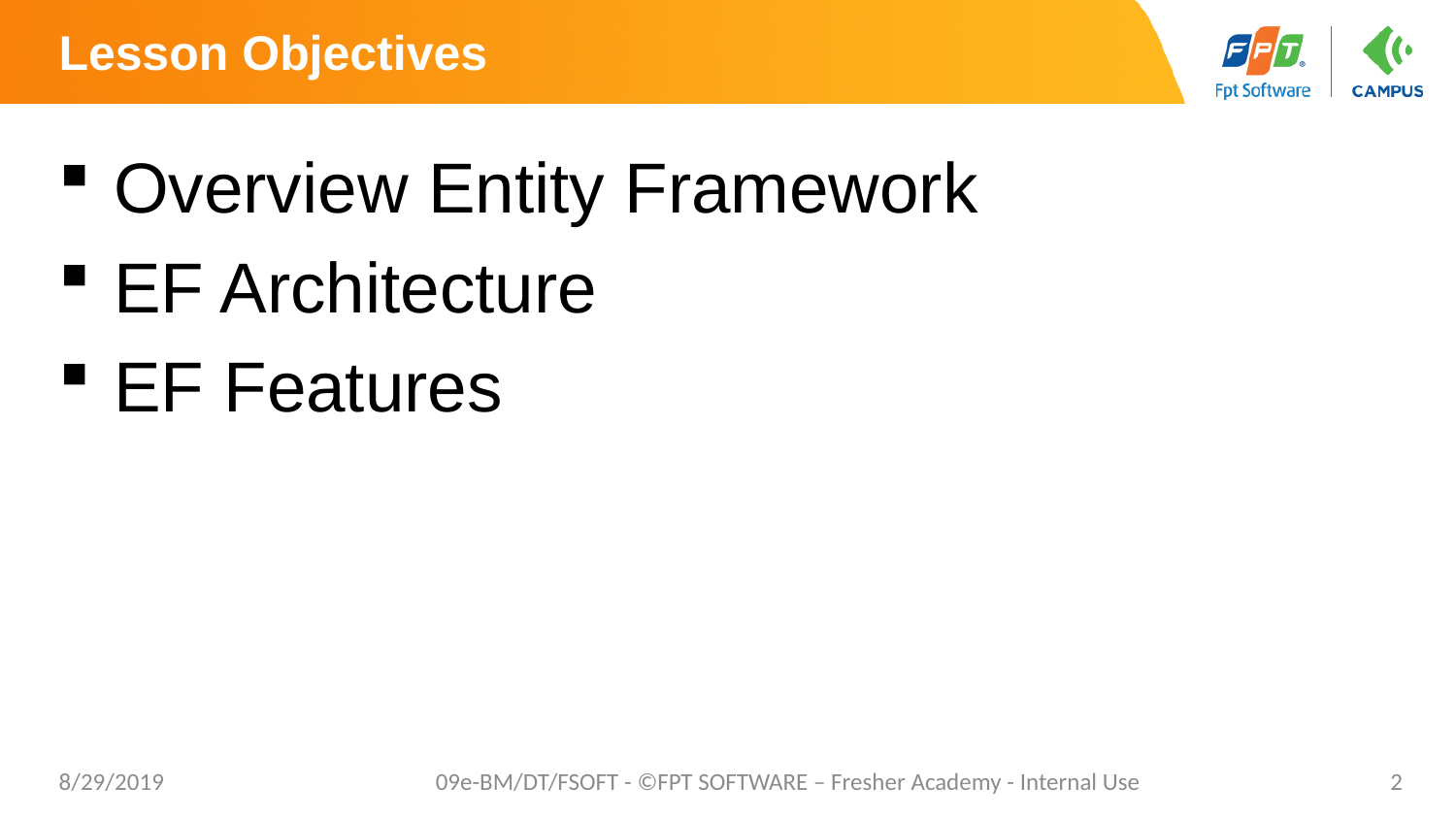

# Lesson Objectives
Overview Entity Framework
EF Architecture
EF Features

8/29/2019
09e-BM/DT/FSOFT - ©FPT SOFTWARE – Fresher Academy - Internal Use
2